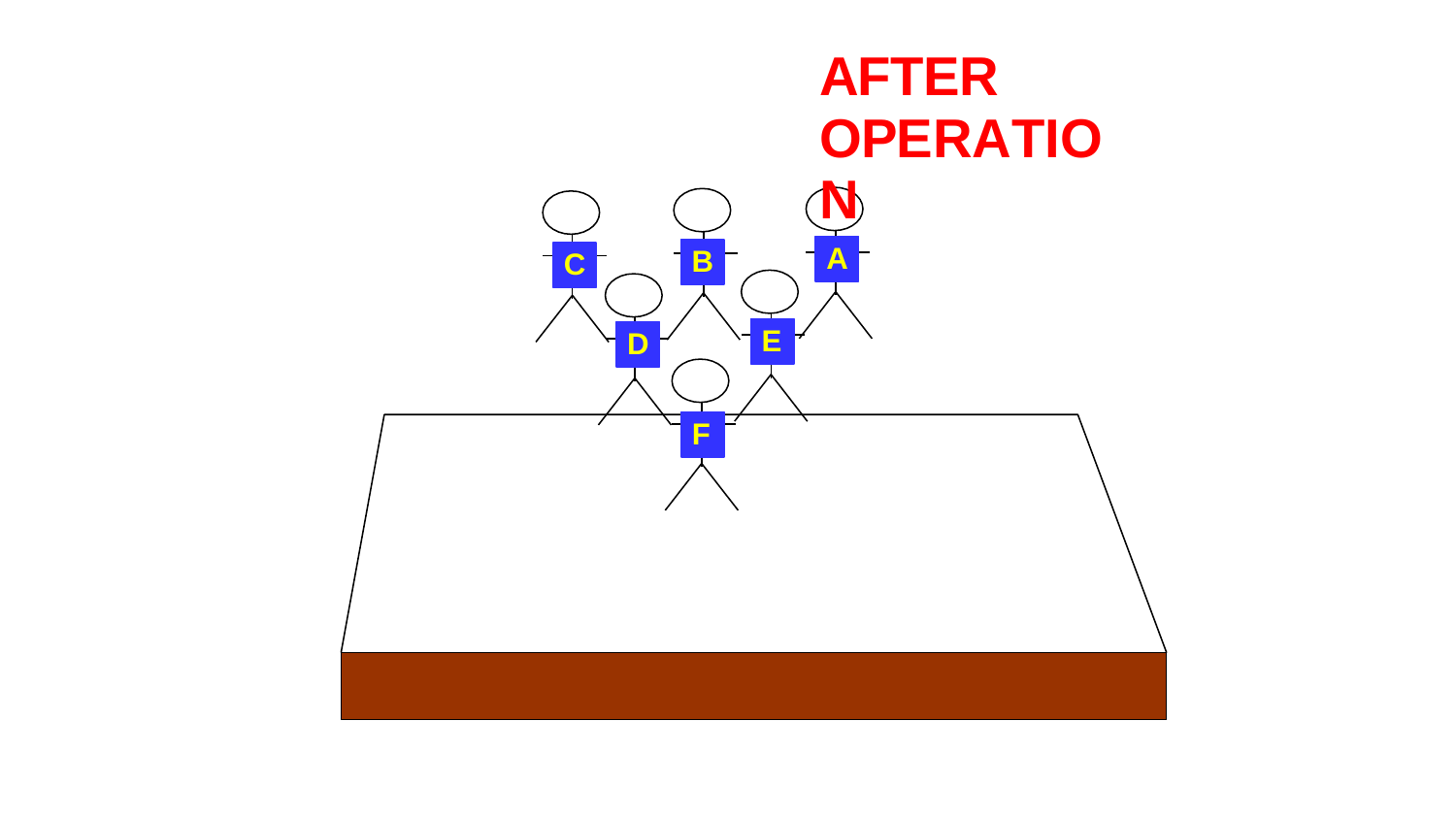

# AFTER  OPERATION

A

B

C

E

D

F